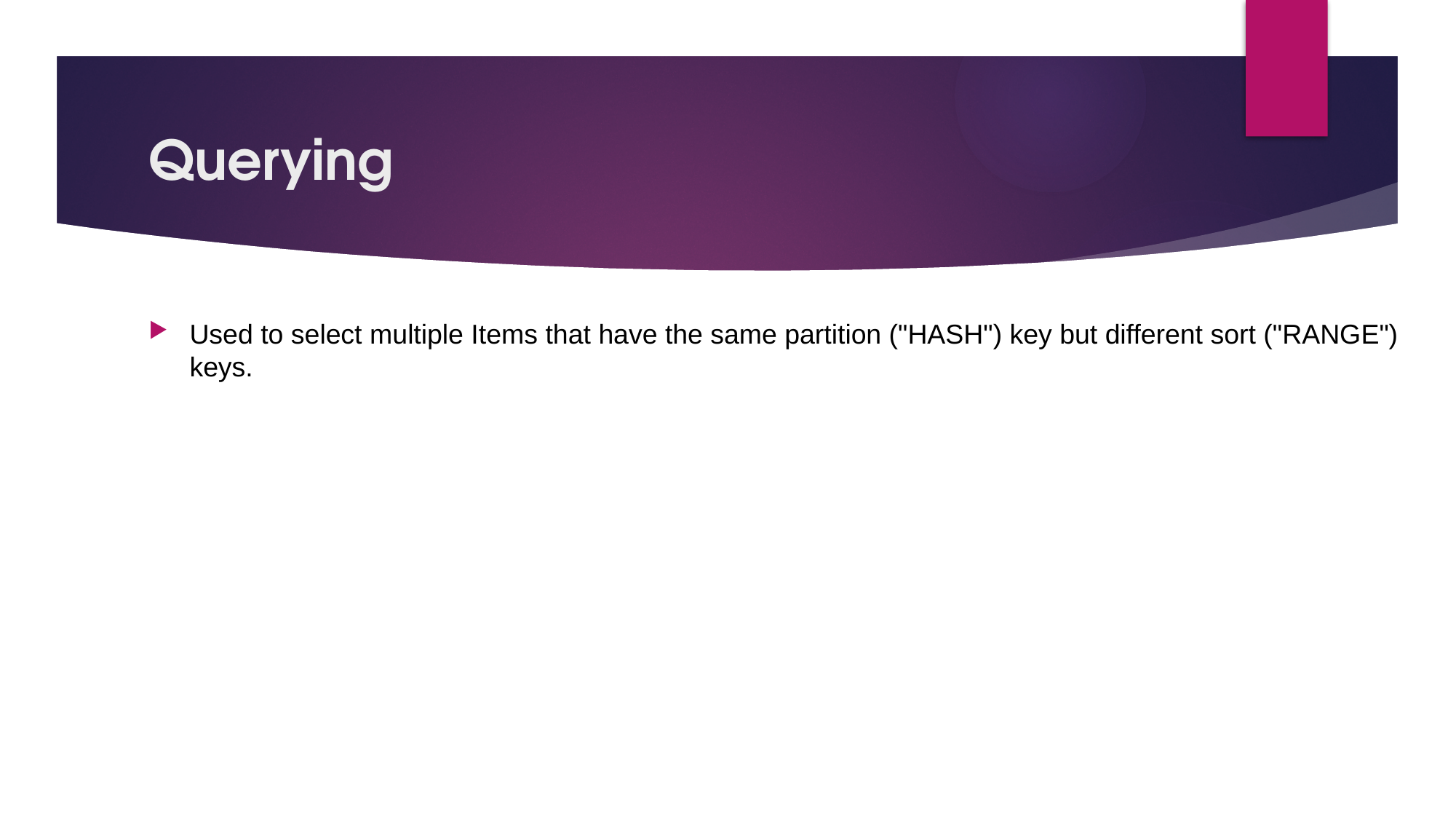

# Querying
Used to select multiple Items that have the same partition ("HASH") key but different sort ("RANGE") keys.